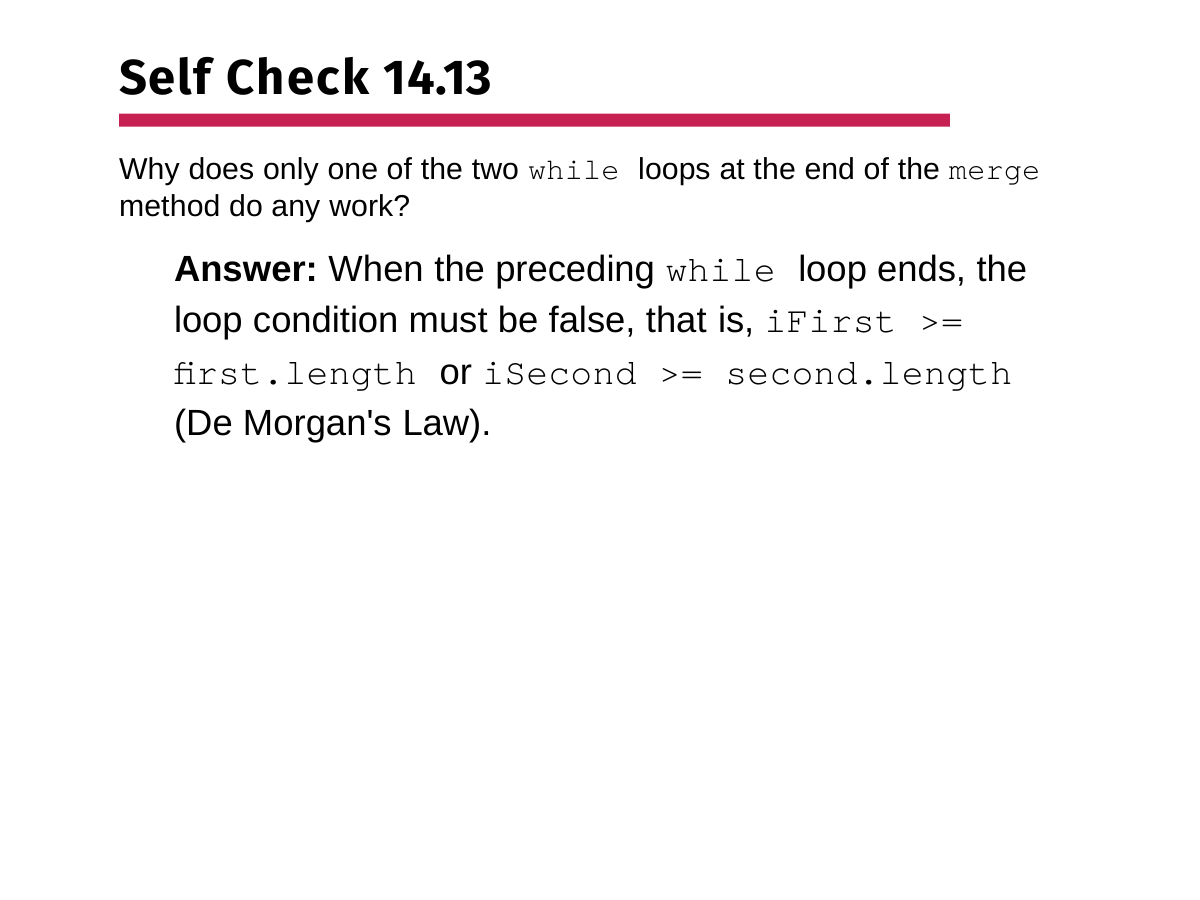

# Self Check 14.13

Why does only one of the two while loops at the end of the merge
method do any work?
Answer: When the preceding while loop ends, the  loop condition must be false, that is, iFirst >=  first.length or iSecond >= second.length  (De Morgan's Law).